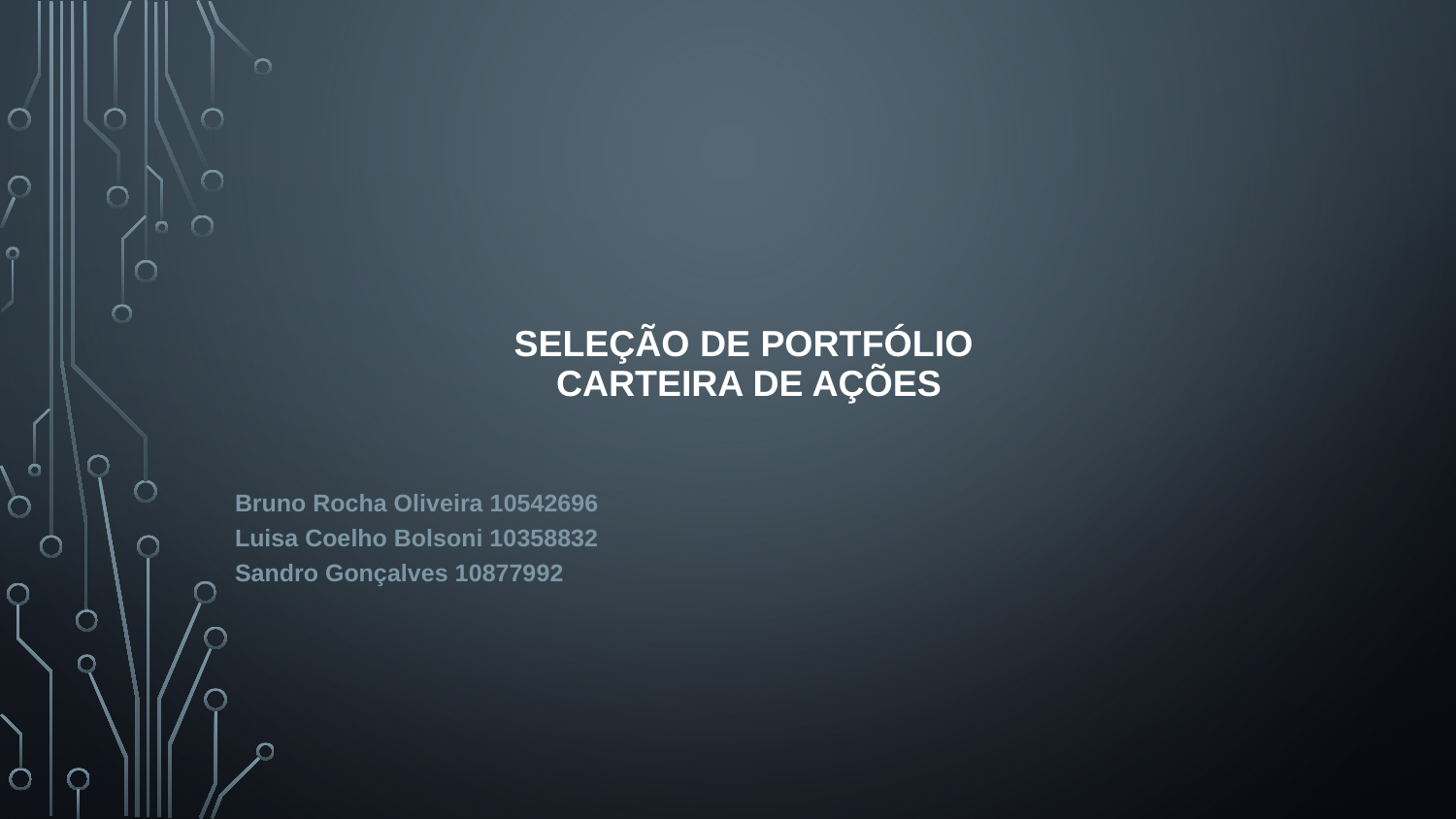

# SELEÇÃO DE PORTFÓLIO CARTEIRA DE AÇÕES
Bruno Rocha Oliveira 10542696
Luisa Coelho Bolsoni 10358832
Sandro Gonçalves 10877992